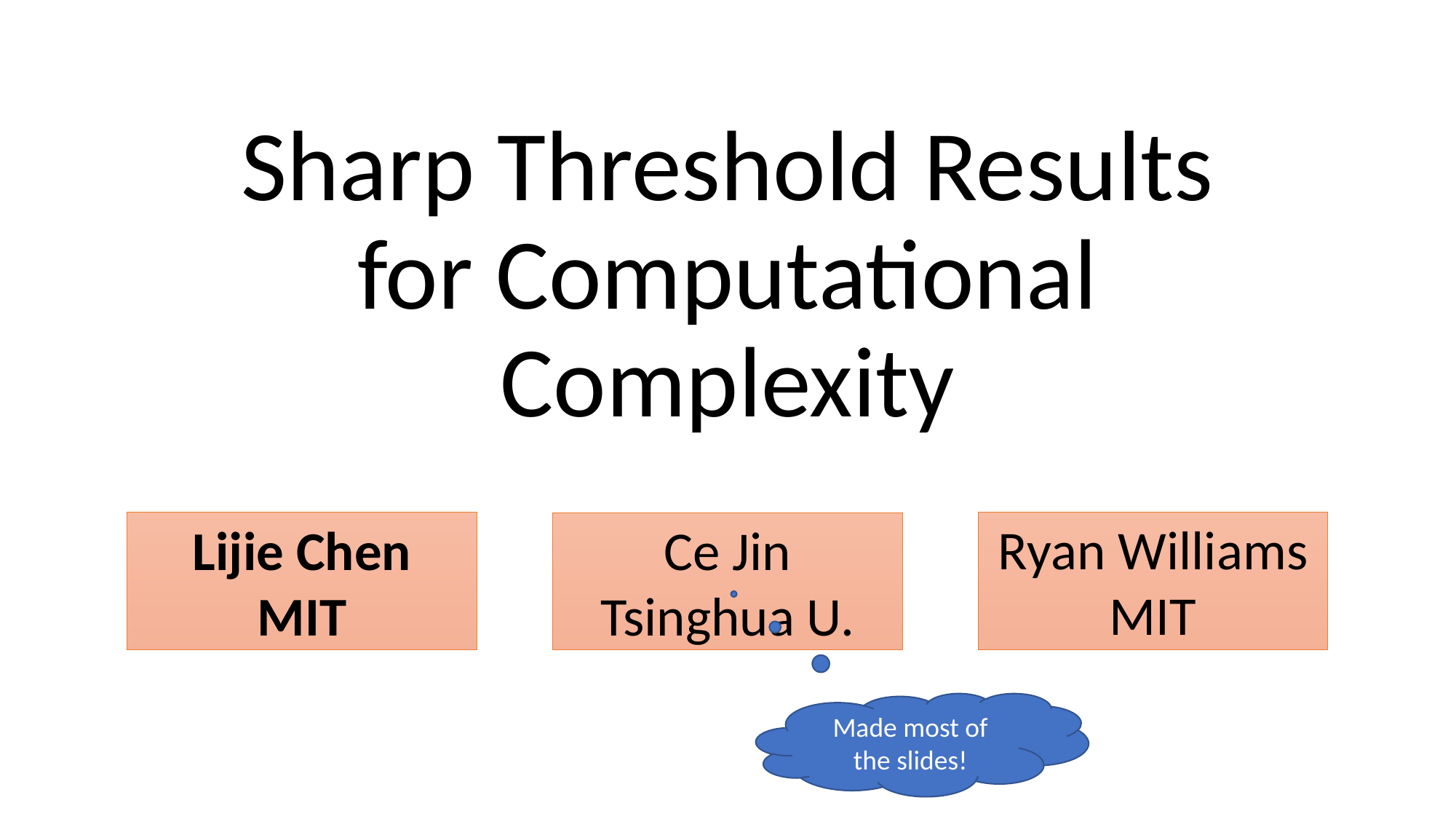

# Sharp Threshold Results for Computational Complexity
Ryan Williams
MIT
Lijie Chen
MIT
Ce Jin
Tsinghua U.
Made most of the slides!